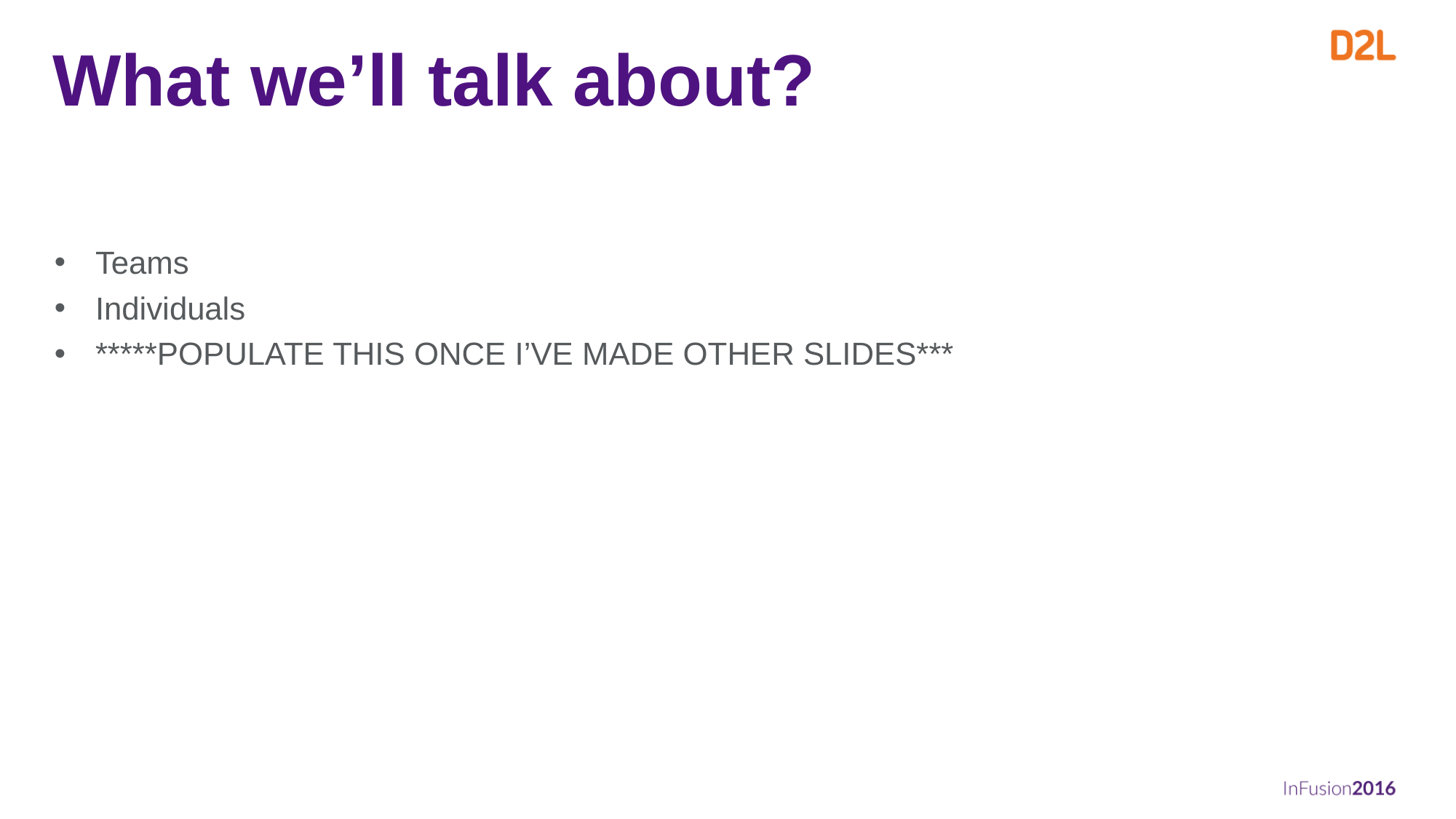

# What we’ll talk about?
Teams
Individuals
*****POPULATE THIS ONCE I’VE MADE OTHER SLIDES***